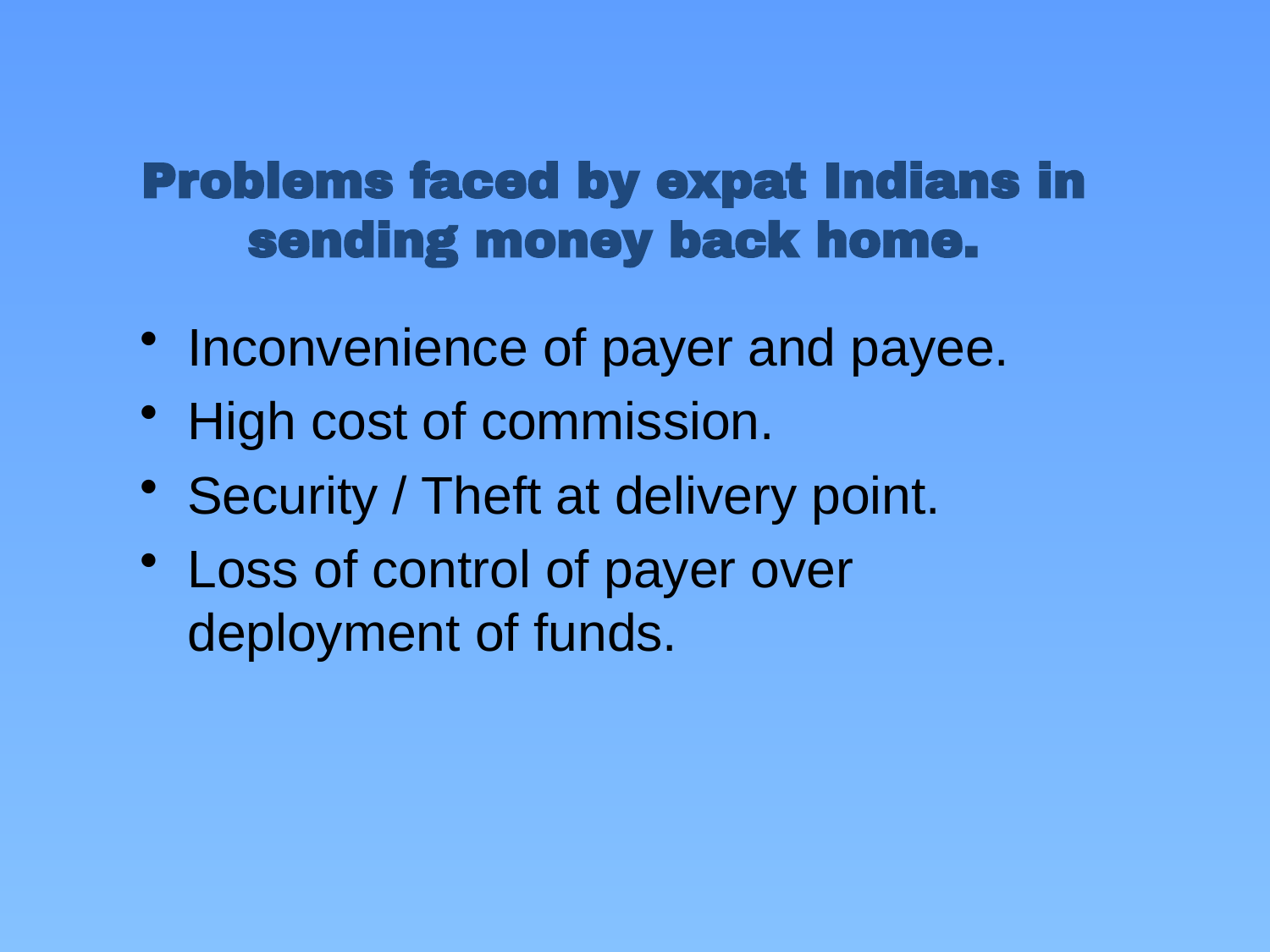

# Problems faced by expat Indians in sending money back home.
Inconvenience of payer and payee.
High cost of commission.
Security / Theft at delivery point.
Loss of control of payer over deployment of funds.